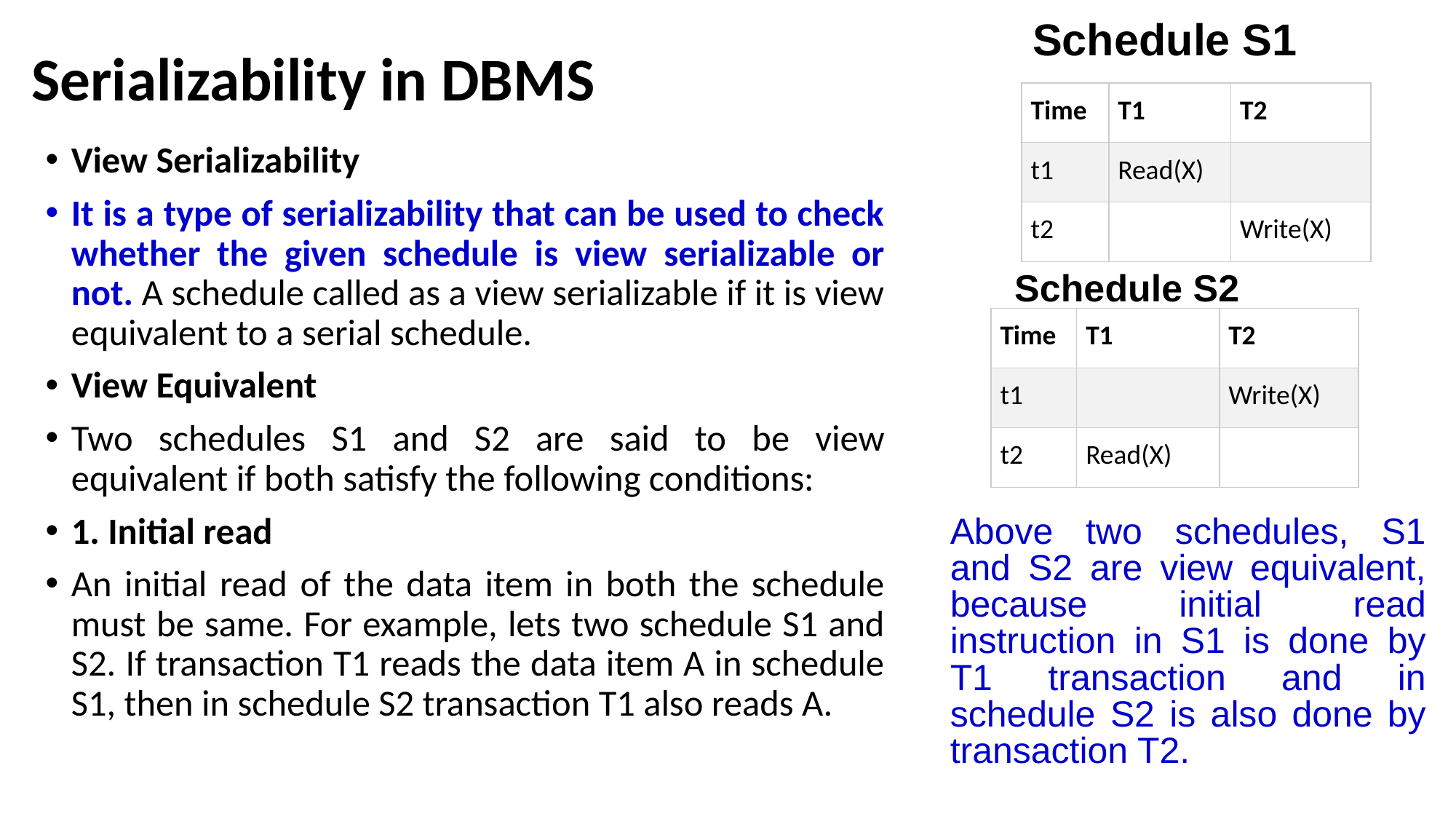

Schedule S1
# Serializability in DBMS
| Time | T1 | T2 |
| --- | --- | --- |
| t1 | Read(X) |  |
| t2 |  | Write(X) |
View Serializability
It is a type of serializability that can be used to check whether the given schedule is view serializable or not. A schedule called as a view serializable if it is view equivalent to a serial schedule.
View Equivalent
Two schedules S1 and S2 are said to be view equivalent if both satisfy the following conditions:
1. Initial read
An initial read of the data item in both the schedule must be same. For example, lets two schedule S1 and S2. If transaction T1 reads the data item A in schedule S1, then in schedule S2 transaction T1 also reads A.

Schedule S2
| Time | T1 | T2 |
| --- | --- | --- |
| t1 |  | Write(X) |
| t2 | Read(X) |  |
Above two schedules, S1 and S2 are view equivalent, because initial read instruction in S1 is done by T1 transaction and in schedule S2 is also done by transaction T2.